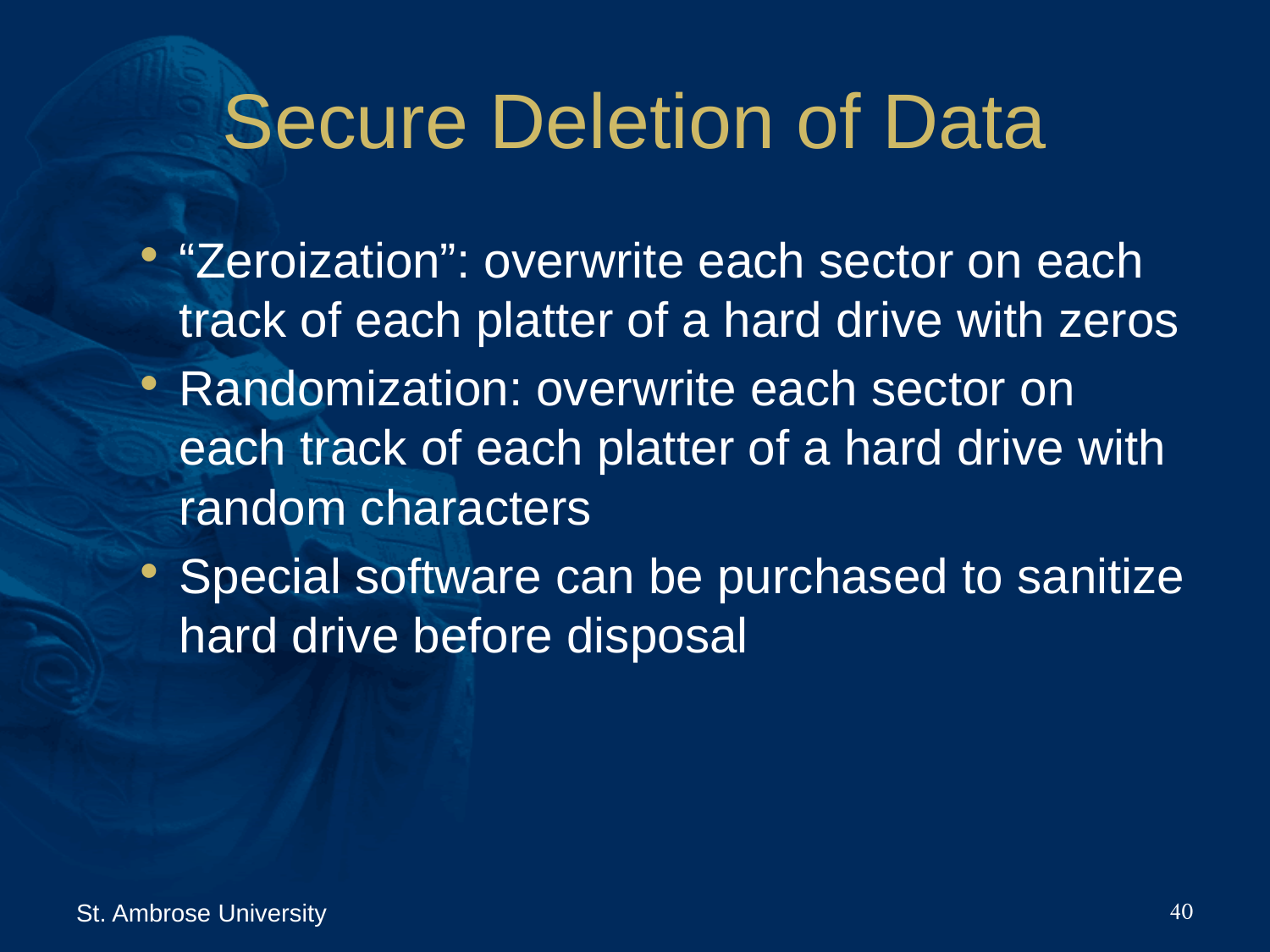

# Secure Deletion of Data
“Zeroization”: overwrite each sector on each track of each platter of a hard drive with zeros
Randomization: overwrite each sector on each track of each platter of a hard drive with random characters
Special software can be purchased to sanitize hard drive before disposal
40
St. Ambrose University